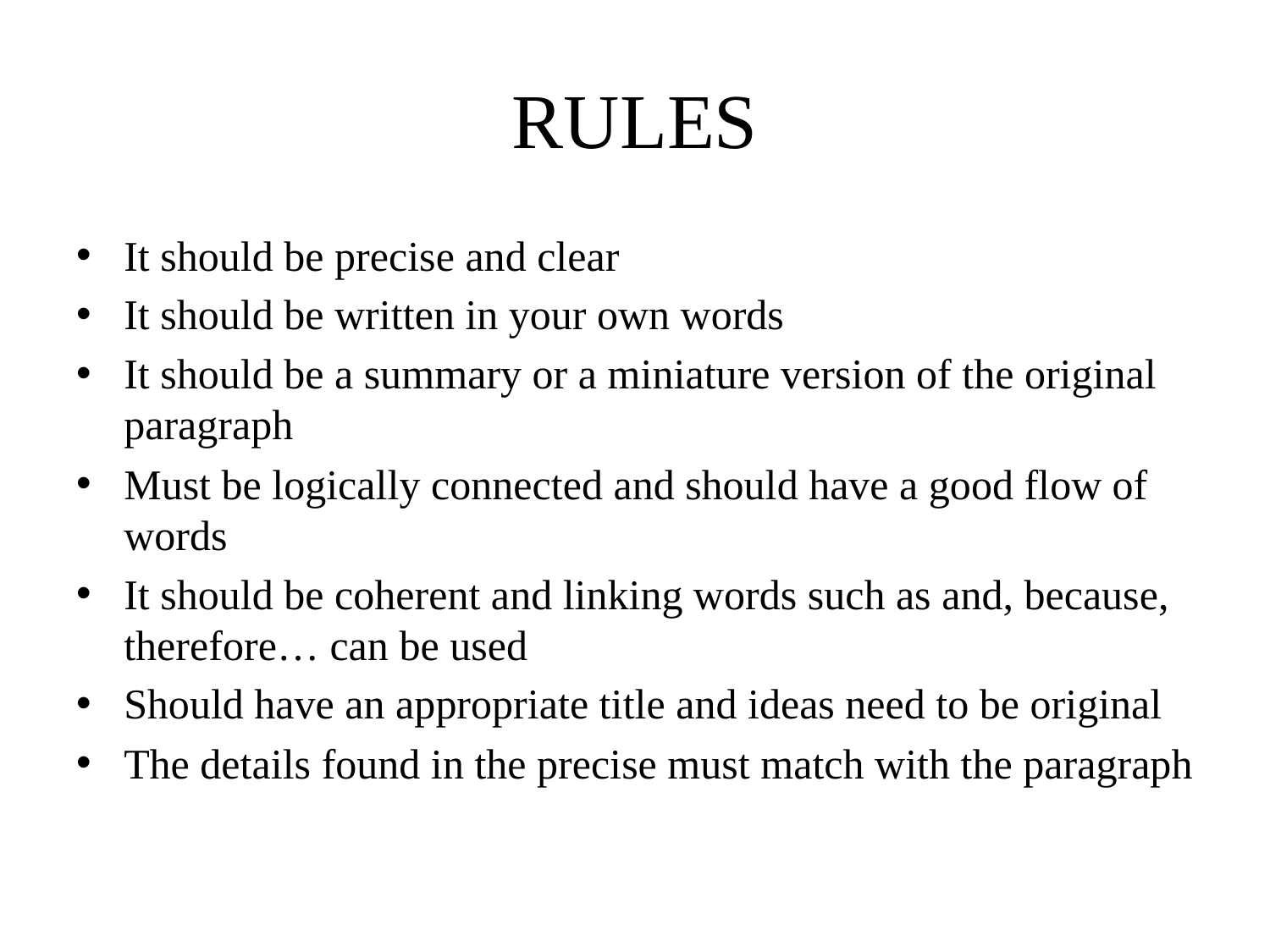

# RULES
It should be precise and clear
It should be written in your own words
It should be a summary or a miniature version of the original paragraph
Must be logically connected and should have a good flow of words
It should be coherent and linking words such as and, because, therefore… can be used
Should have an appropriate title and ideas need to be original
The details found in the precise must match with the paragraph